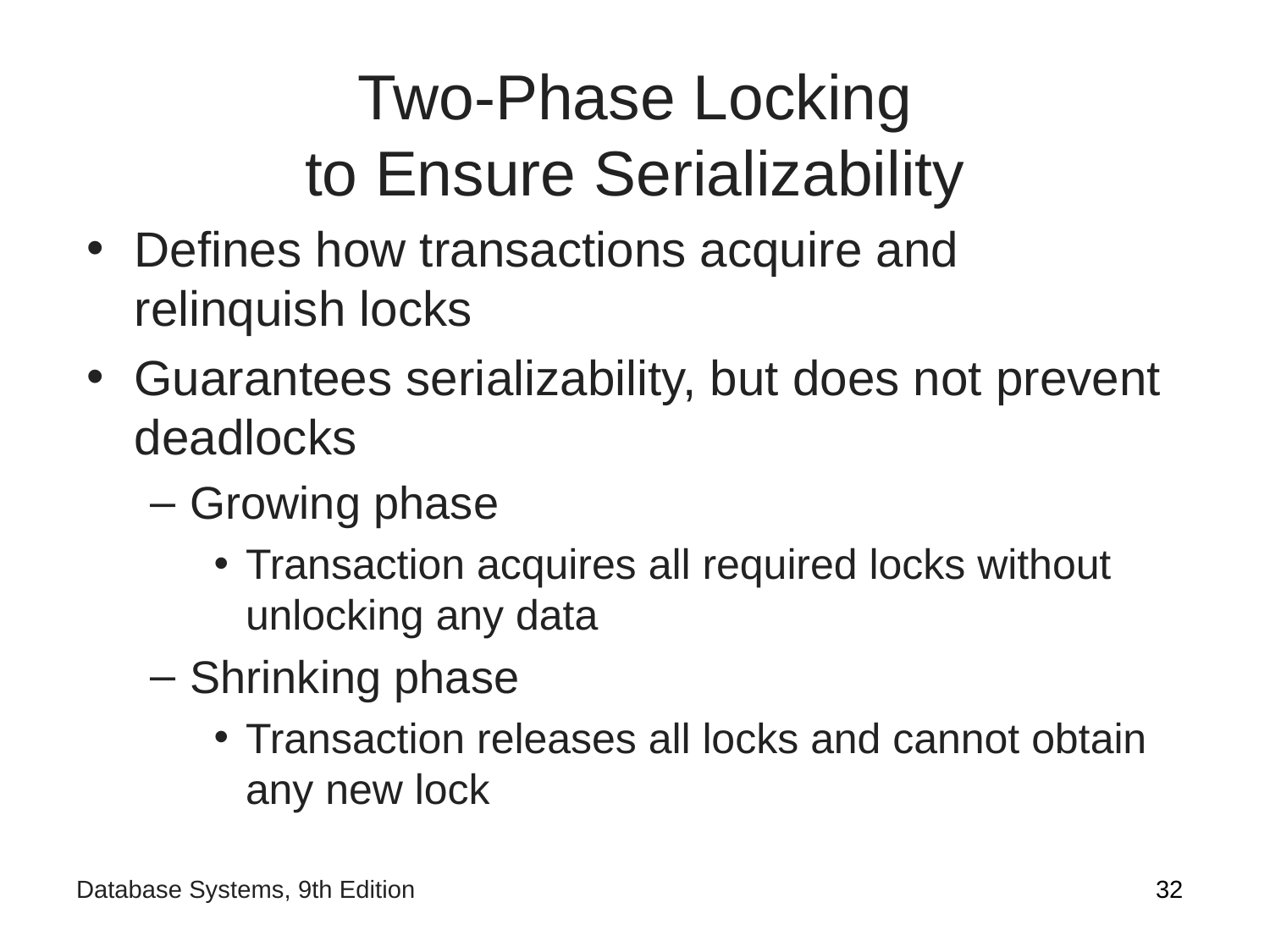

# Two-Phase Locking to Ensure Serializability
Defines how transactions acquire and relinquish locks
Guarantees serializability, but does not prevent deadlocks
Growing phase
Transaction acquires all required locks without unlocking any data
Shrinking phase
Transaction releases all locks and cannot obtain any new lock
32
Database Systems, 9th Edition